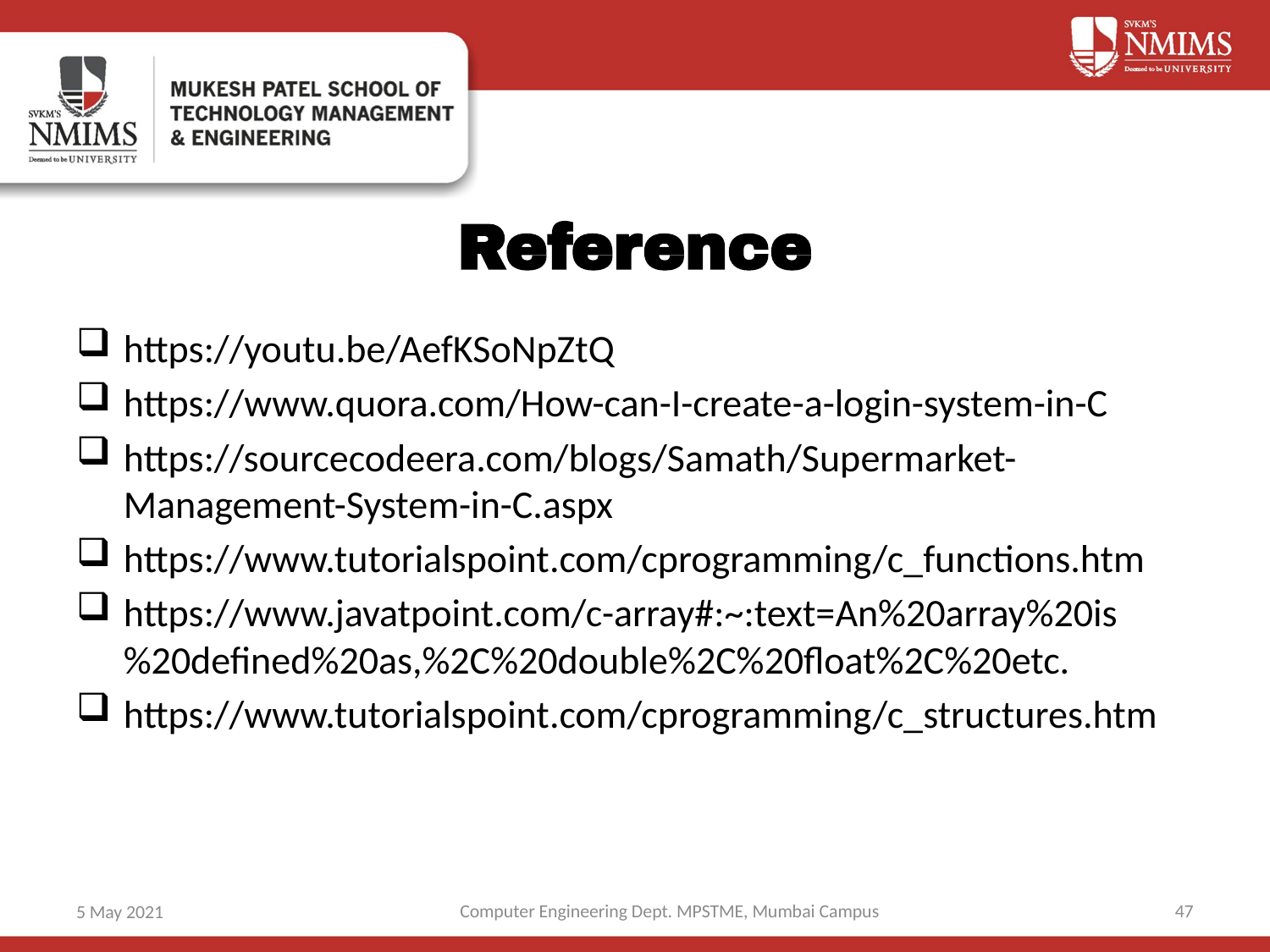

# Reference
https://youtu.be/AefKSoNpZtQ
https://www.quora.com/How-can-I-create-a-login-system-in-C
https://sourcecodeera.com/blogs/Samath/Supermarket-Management-System-in-C.aspx
https://www.tutorialspoint.com/cprogramming/c_functions.htm
https://www.javatpoint.com/c-array#:~:text=An%20array%20is%20defined%20as,%2C%20double%2C%20float%2C%20etc.
https://www.tutorialspoint.com/cprogramming/c_structures.htm
Computer Engineering Dept. MPSTME, Mumbai Campus
47
5 May 2021